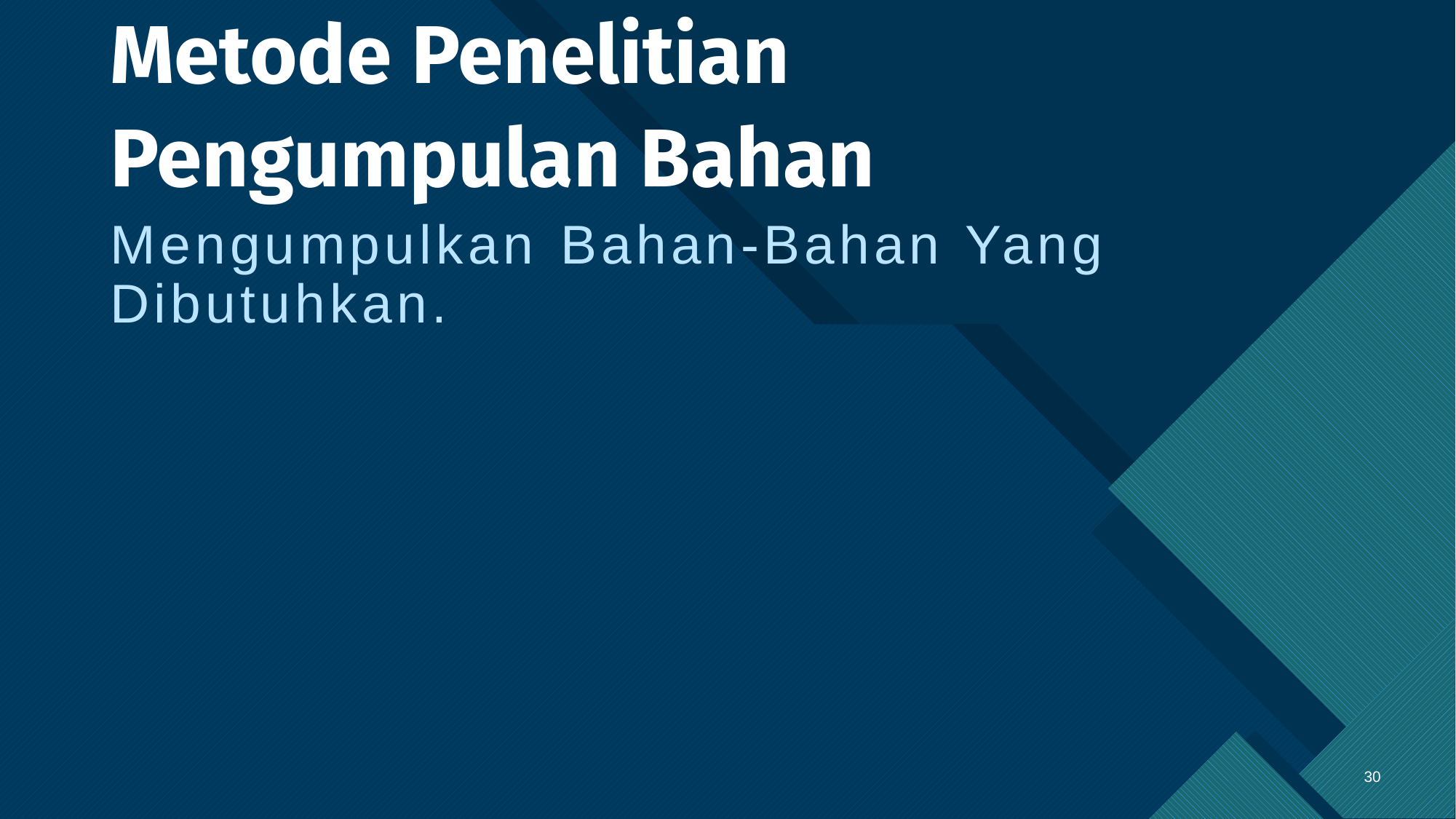

# Metode Penelitian
Pengumpulan Bahan
Mengumpulkan Bahan-Bahan Yang Dibutuhkan.
30